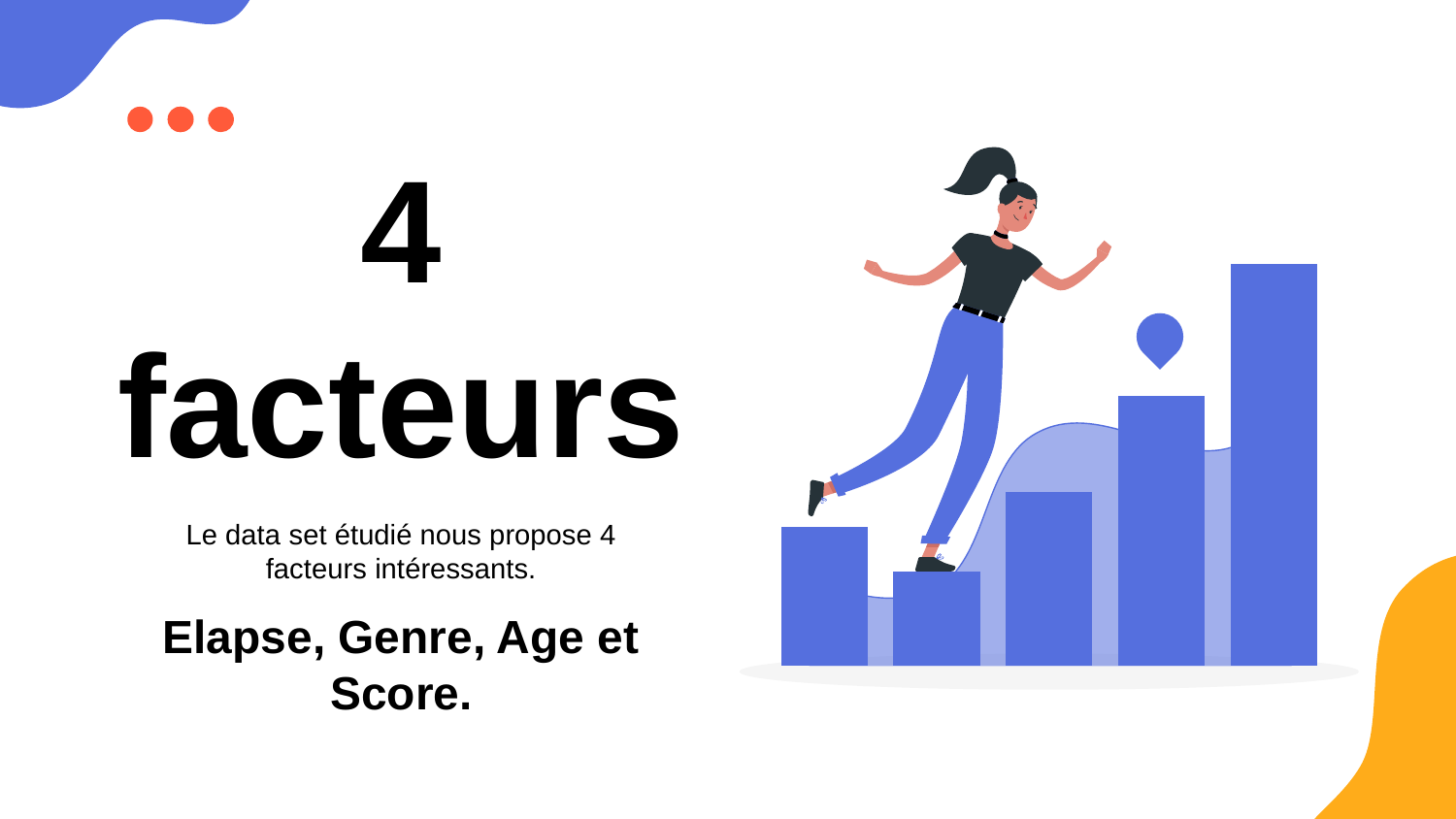

# 4 facteurs
Le data set étudié nous propose 4 facteurs intéressants.
Elapse, Genre, Age et Score.